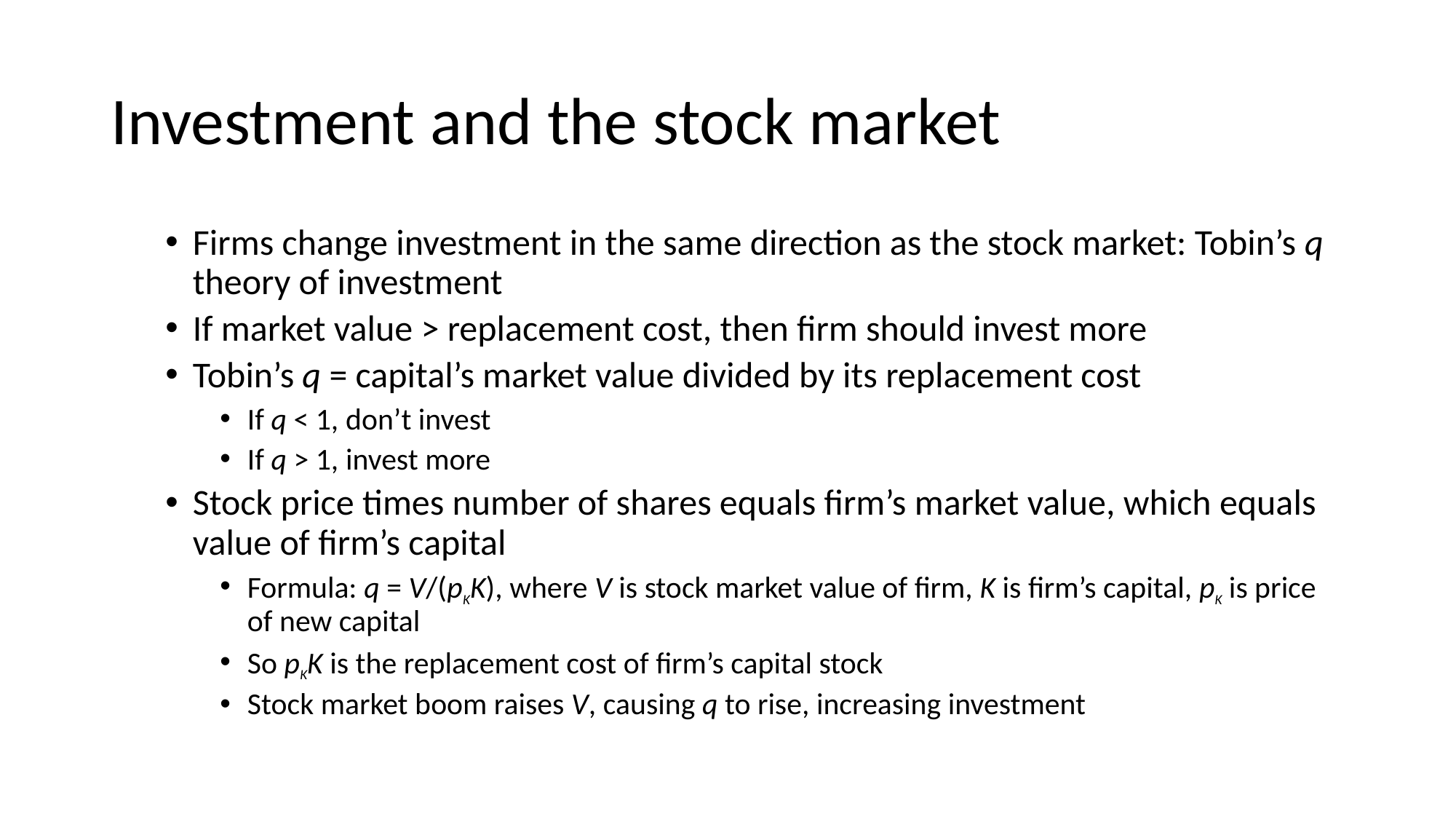

# Investment and the stock market
Firms change investment in the same direction as the stock market: Tobin’s q theory of investment
If market value > replacement cost, then firm should invest more
Tobin’s q = capital’s market value divided by its replacement cost
If q < 1, don’t invest
If q > 1, invest more
Stock price times number of shares equals firm’s market value, which equals value of firm’s capital
Formula: q = V/(pKK), where V is stock market value of firm, K is firm’s capital, pK is price of new capital
So pKK is the replacement cost of firm’s capital stock
Stock market boom raises V, causing q to rise, increasing investment